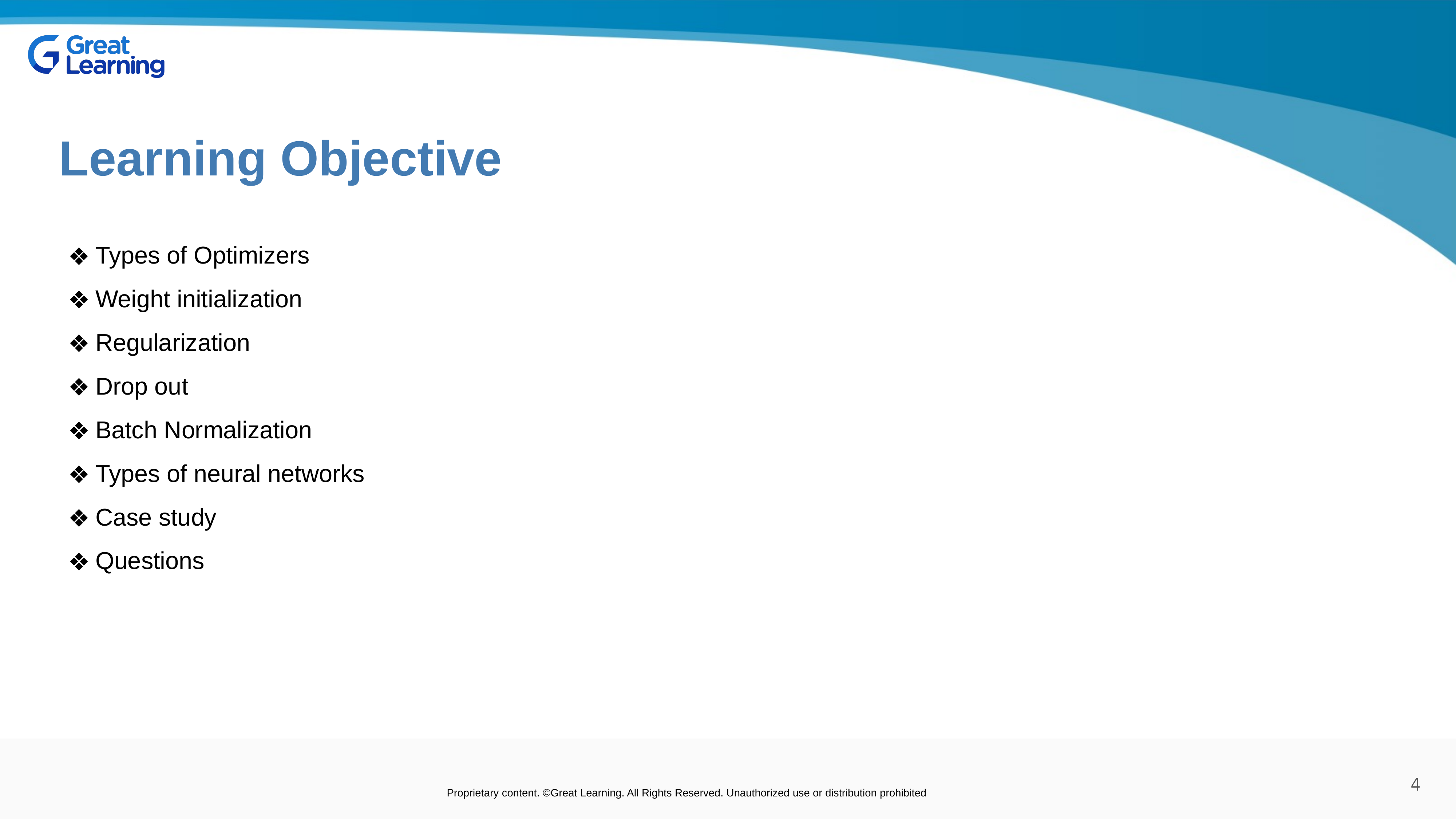

Learning Objective
Types of Optimizers
Weight initialization
Regularization
Drop out
Batch Normalization
Types of neural networks
Case study
Questions
4